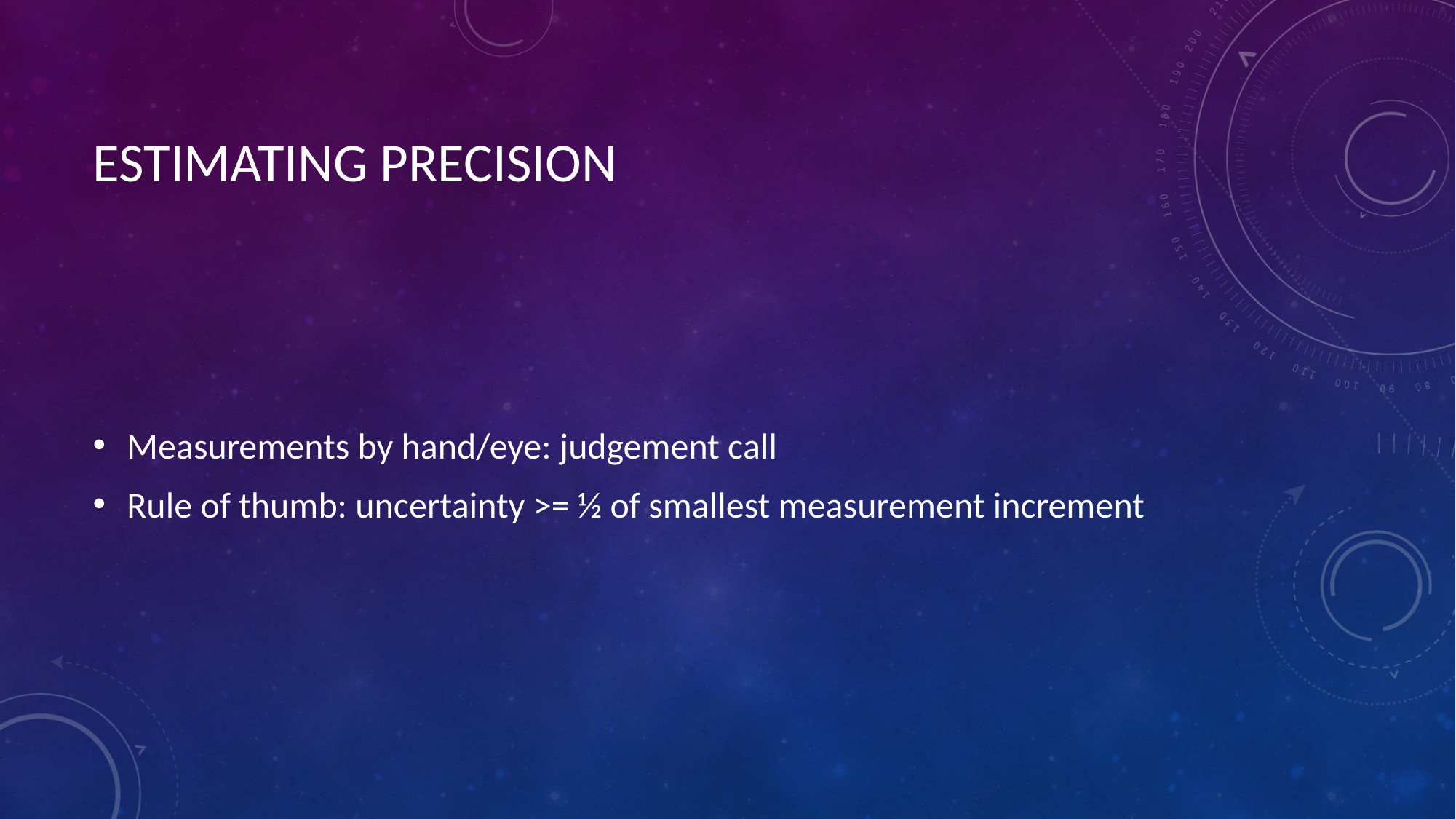

# Estimating precision
Measurements by hand/eye: judgement call
Rule of thumb: uncertainty >= ½ of smallest measurement increment